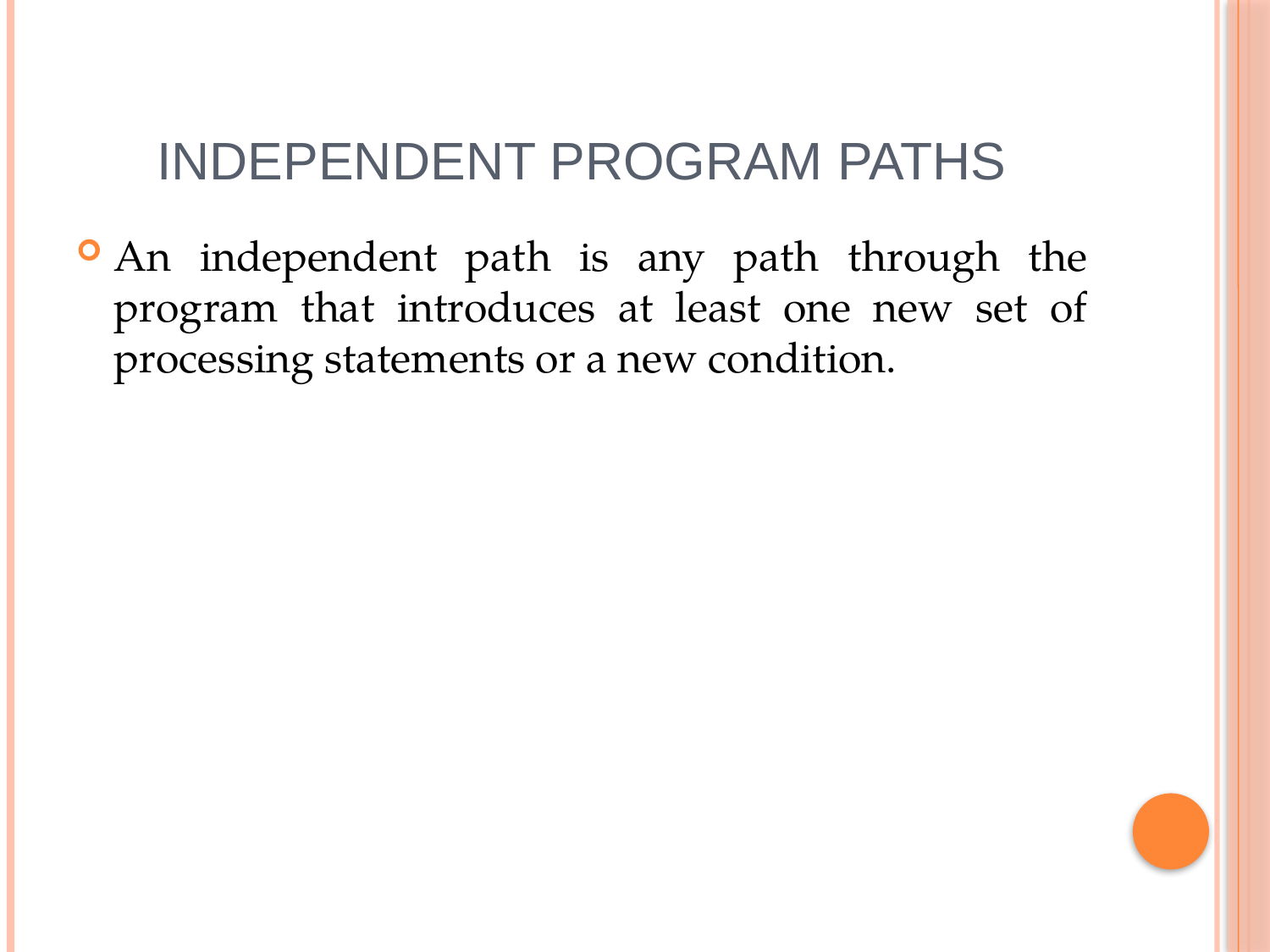

# Independent program paths
An independent path is any path through the program that introduces at least one new set of processing statements or a new condition.